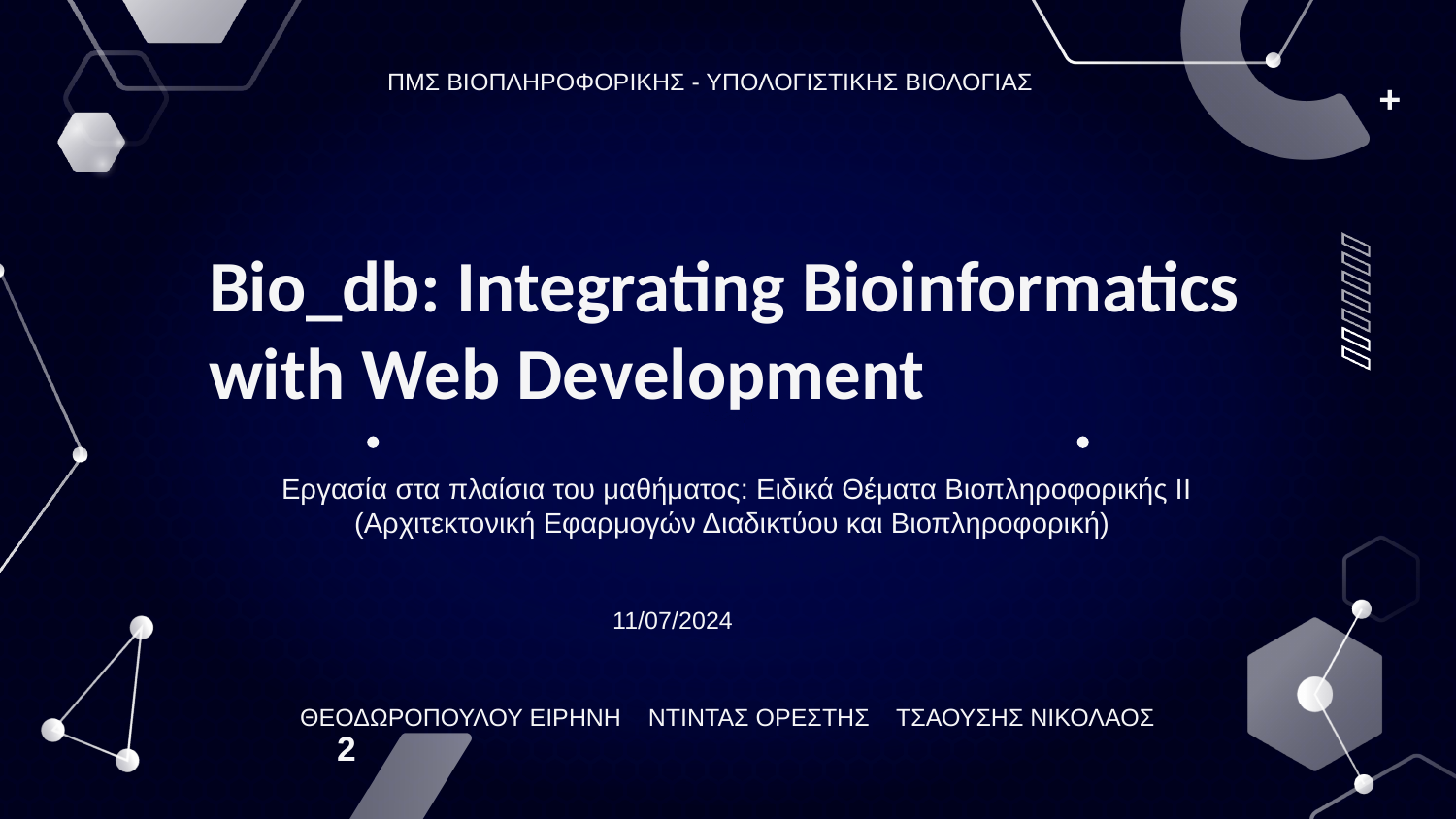

ΠΜΣ ΒΙΟΠΛΗΡΟΦΟΡΙΚΗΣ - ΥΠΟΛΟΓΙΣΤΙΚΗΣ ΒΙΟΛΟΓΙΑΣ
# Bio_db: Integrating Bioinformatics with Web Development
Εργασία στα πλαίσια του μαθήματος: Ειδικά Θέματα Βιοπληροφορικής ΙΙ
(Αρχιτεκτονική Εφαρμογών Διαδικτύου και Βιοπληροφορική)
11/07/2024
ΘΕΟΔΩΡΟΠΟΥΛΟΥ ΕΙΡΗΝΗ    ΝΤΙΝΤΑΣ ΟΡΕΣΤΗΣ    ΤΣΑΟΥΣΗΣ ΝΙΚΟΛΑΟΣ